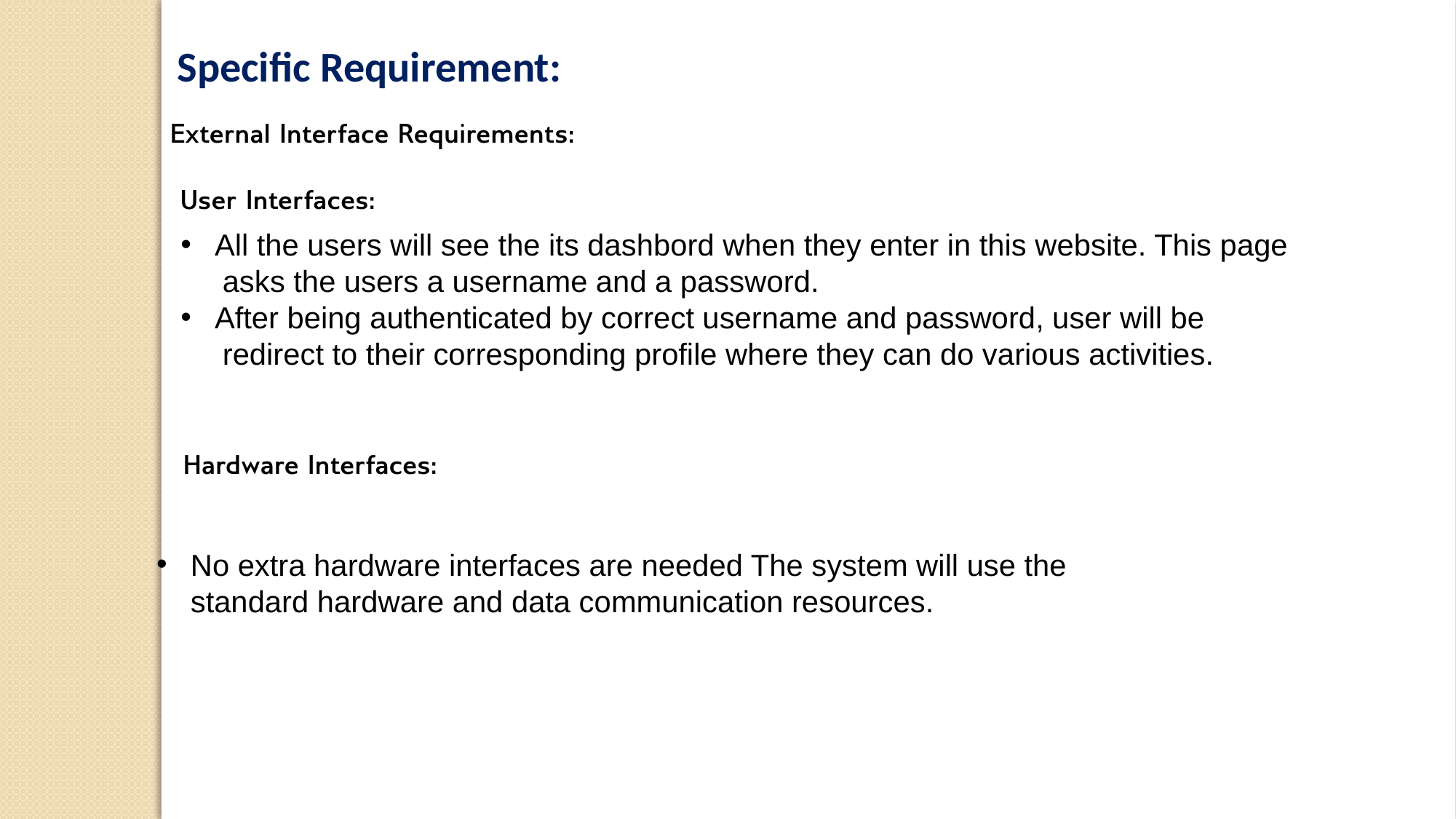

Specific Requirement:
   External Interface Requirements:
    User Interfaces:
All the users will see the its dashbord when they enter in this website. This page
     asks the users a username and a password.
After being authenticated by correct username and password, user will be
     redirect to their corresponding profile where they can do various activities.

   Hardware Interfaces:
No extra hardware interfaces are needed The system will use the standard hardware and data communication resources.